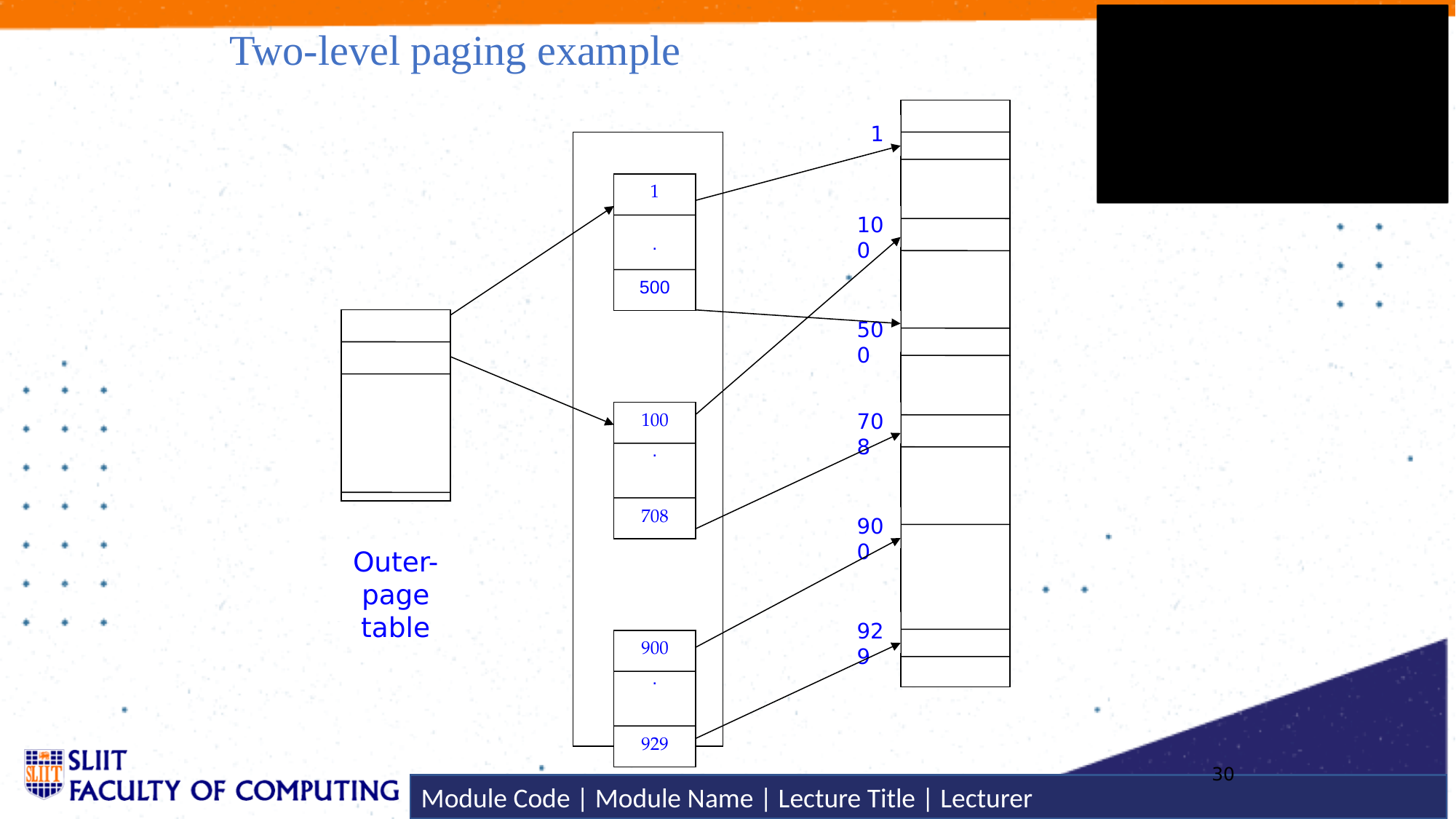

# Two-level paging example

1

1

.

500

100

500

100
.

708

708

900

Outer-page table
929

900
.

929

30